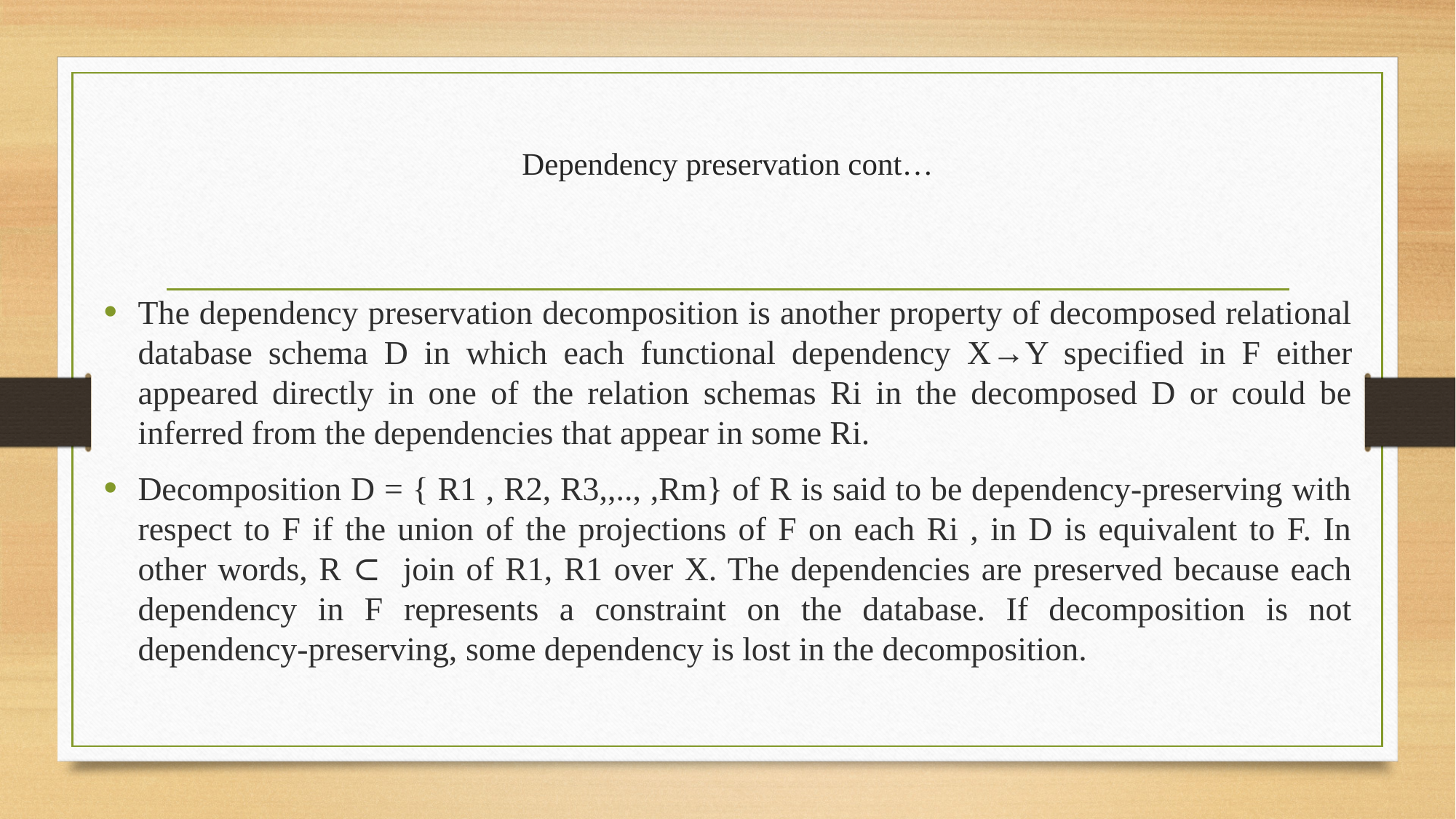

# Dependency preservation cont…
The dependency preservation decomposition is another property of decomposed relational database schema D in which each functional dependency X→Y specified in F either appeared directly in one of the relation schemas Ri in the decomposed D or could be inferred from the dependencies that appear in some Ri.
Decomposition D = { R1 , R2, R3,,.., ,Rm} of R is said to be dependency-preserving with respect to F if the union of the projections of F on each Ri , in D is equivalent to F. In other words, R ⊂  join of R1, R1 over X. The dependencies are preserved because each dependency in F represents a constraint on the database. If decomposition is not dependency-preserving, some dependency is lost in the decomposition.